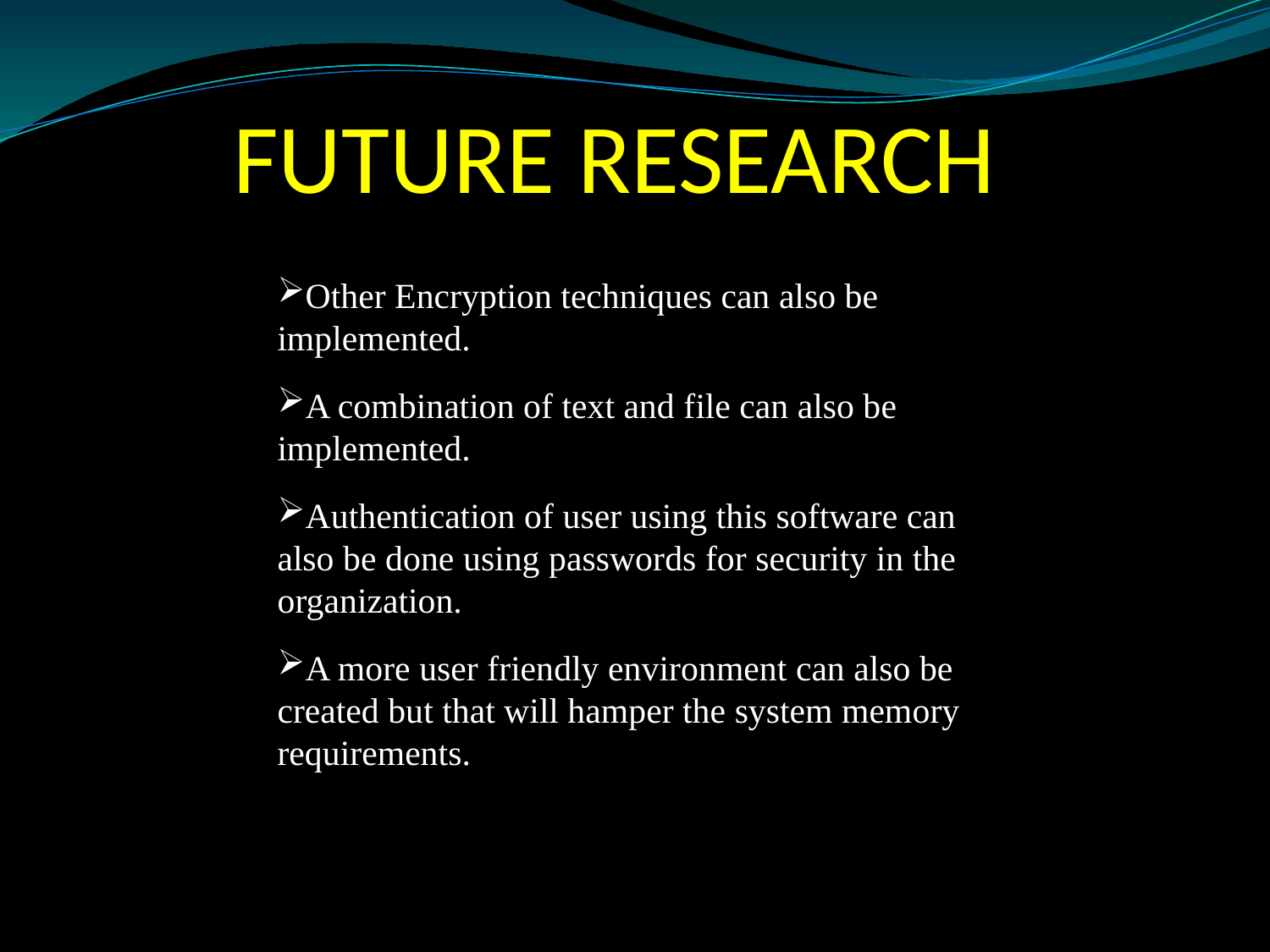

# FUTURE RESEARCH
Other Encryption techniques can also be implemented.

A combination of text and file can also be implemented.

Authentication of user using this software can also be done using passwords for security in the organization.

A more user friendly environment can also be created but that will hamper the system memory requirements.